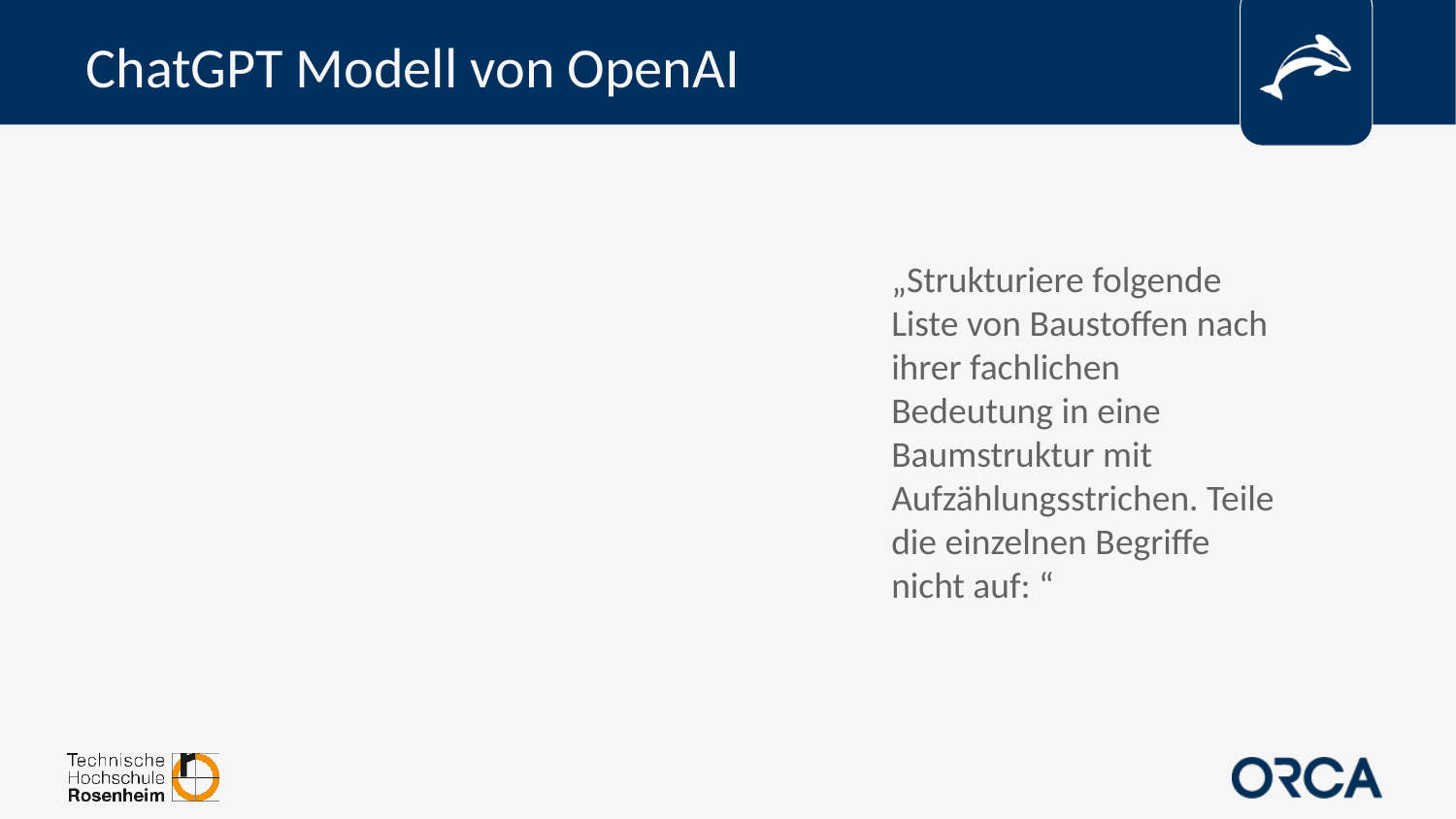

# ChatGPT Modell von OpenAI
„Strukturiere folgende Liste von Baustoffen nach ihrer fachlichen Bedeutung in eine Baumstruktur mit Aufzählungsstrichen. Teile die einzelnen Begriffe nicht auf: “